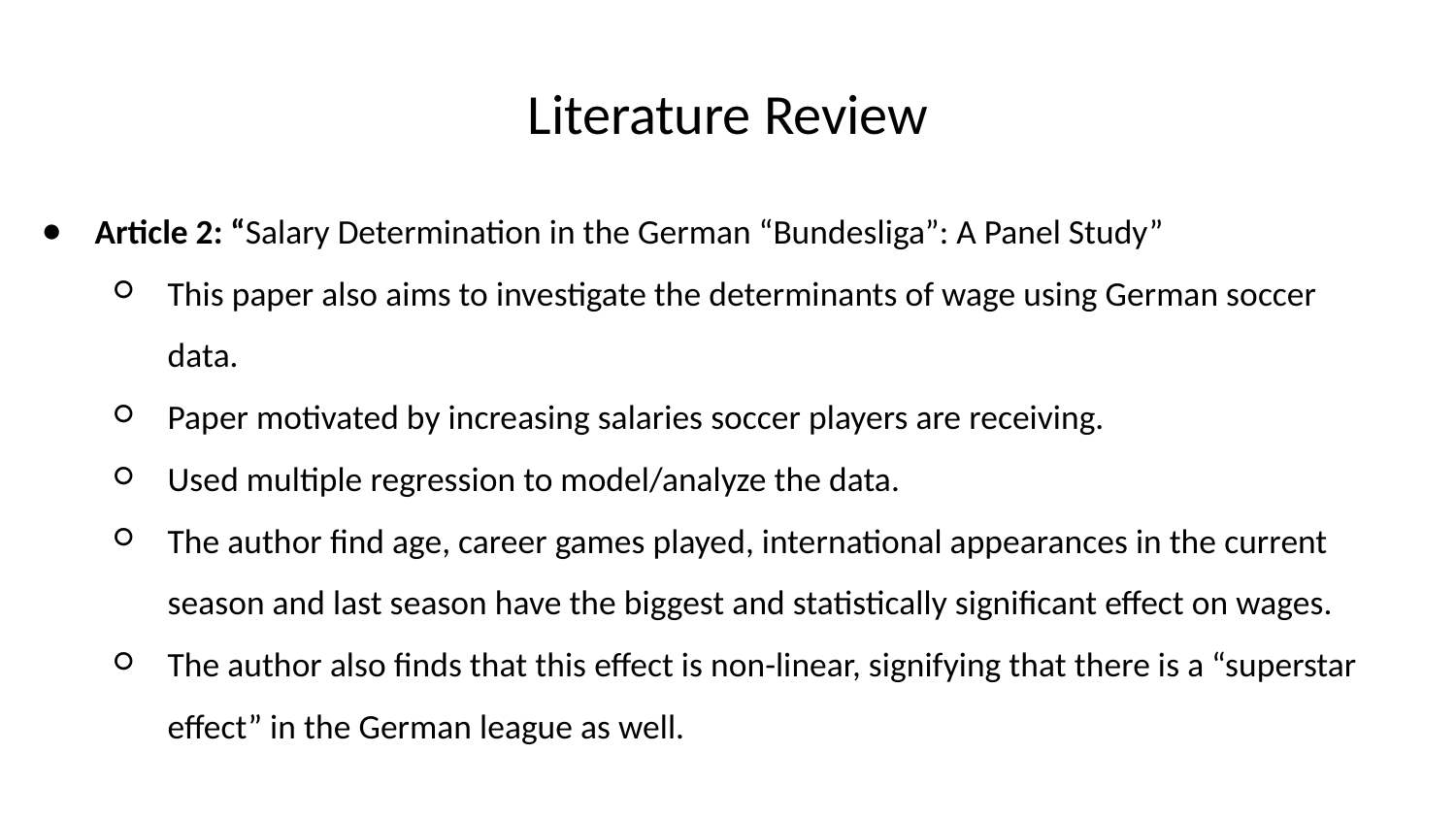

# Literature Review
Article 2: “Salary Determination in the German “Bundesliga”: A Panel Study”
This paper also aims to investigate the determinants of wage using German soccer data.
Paper motivated by increasing salaries soccer players are receiving.
Used multiple regression to model/analyze the data.
The author find age, career games played, international appearances in the current season and last season have the biggest and statistically significant effect on wages.
The author also finds that this effect is non-linear, signifying that there is a “superstar effect” in the German league as well.